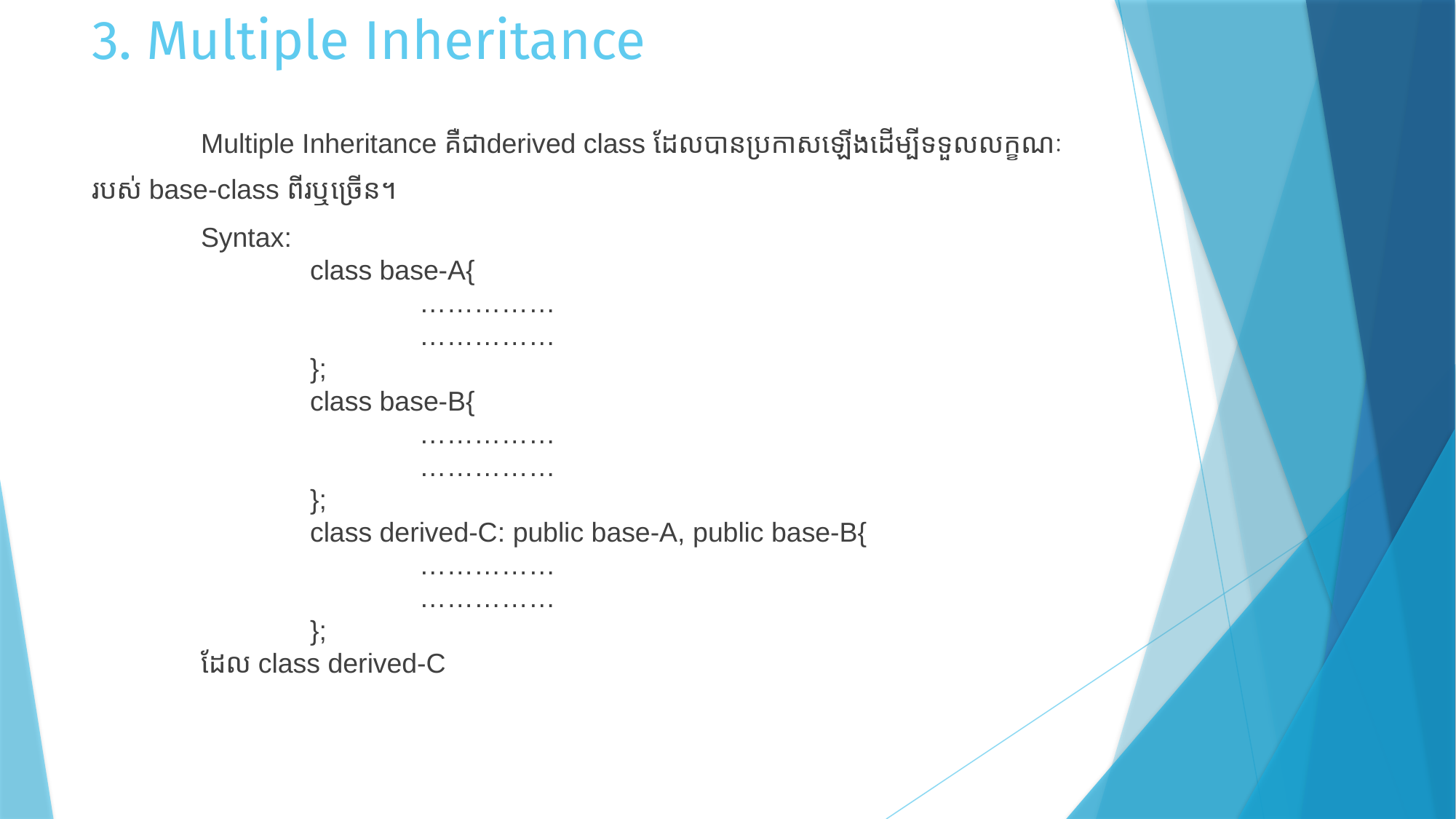

# 3. Multiple Inheritance
	Multiple Inheritance គឺជាderived class ដែលបានប្រកាសឡើងដើម្បីទទួលលក្ខណៈ របស់ base-class ពីរឬច្រើន។
	Syntax:
		class base-A{
			……………
			……………
		};
		class base-B{
			……………
			……………
		};
		class derived-C: public base-A, public base-B{
			……………
			……………
		};
	ដែល class derived-C